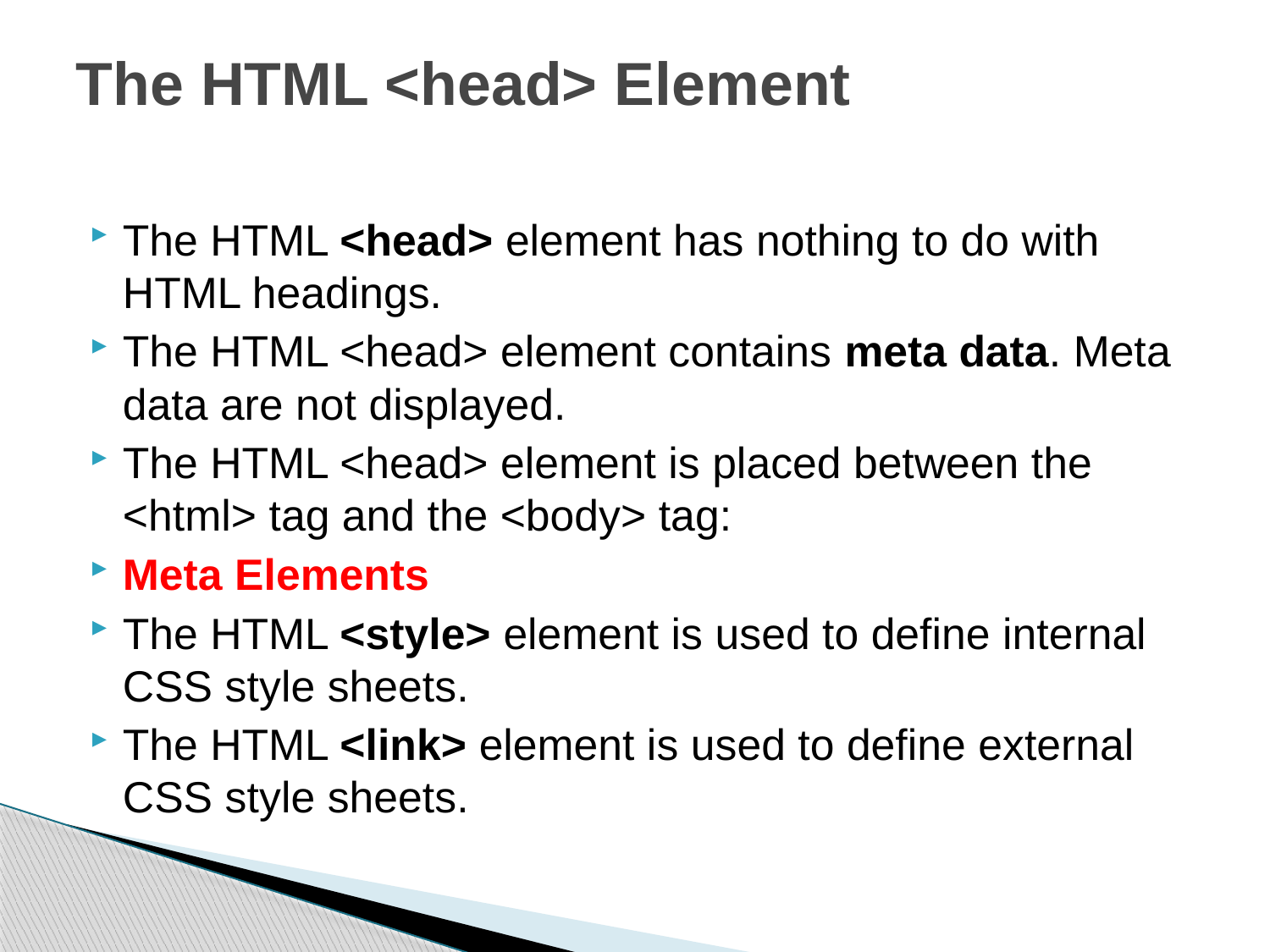

# The HTML <head> Element
The HTML <head> element has nothing to do with HTML headings.
The HTML <head> element contains meta data. Meta data are not displayed.
The HTML <head> element is placed between the <html> tag and the <body> tag:
Meta Elements
The HTML <style> element is used to define internal CSS style sheets.
The HTML <link> element is used to define external CSS style sheets.